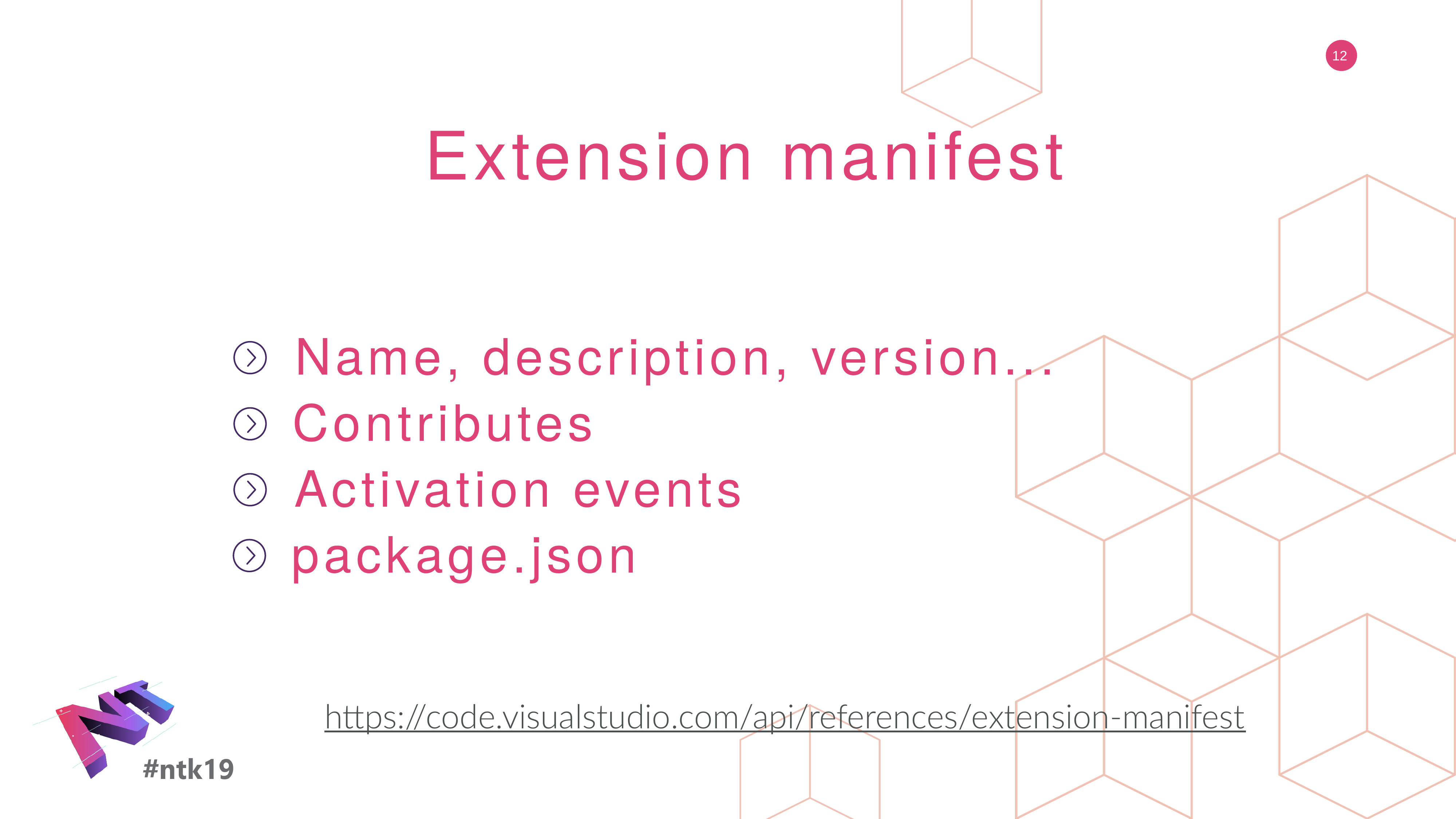

Extension manifest

Name, description, version...

Contributes

Activation events

package.json

https://code.visualstudio.com/api/references/extension-manifest